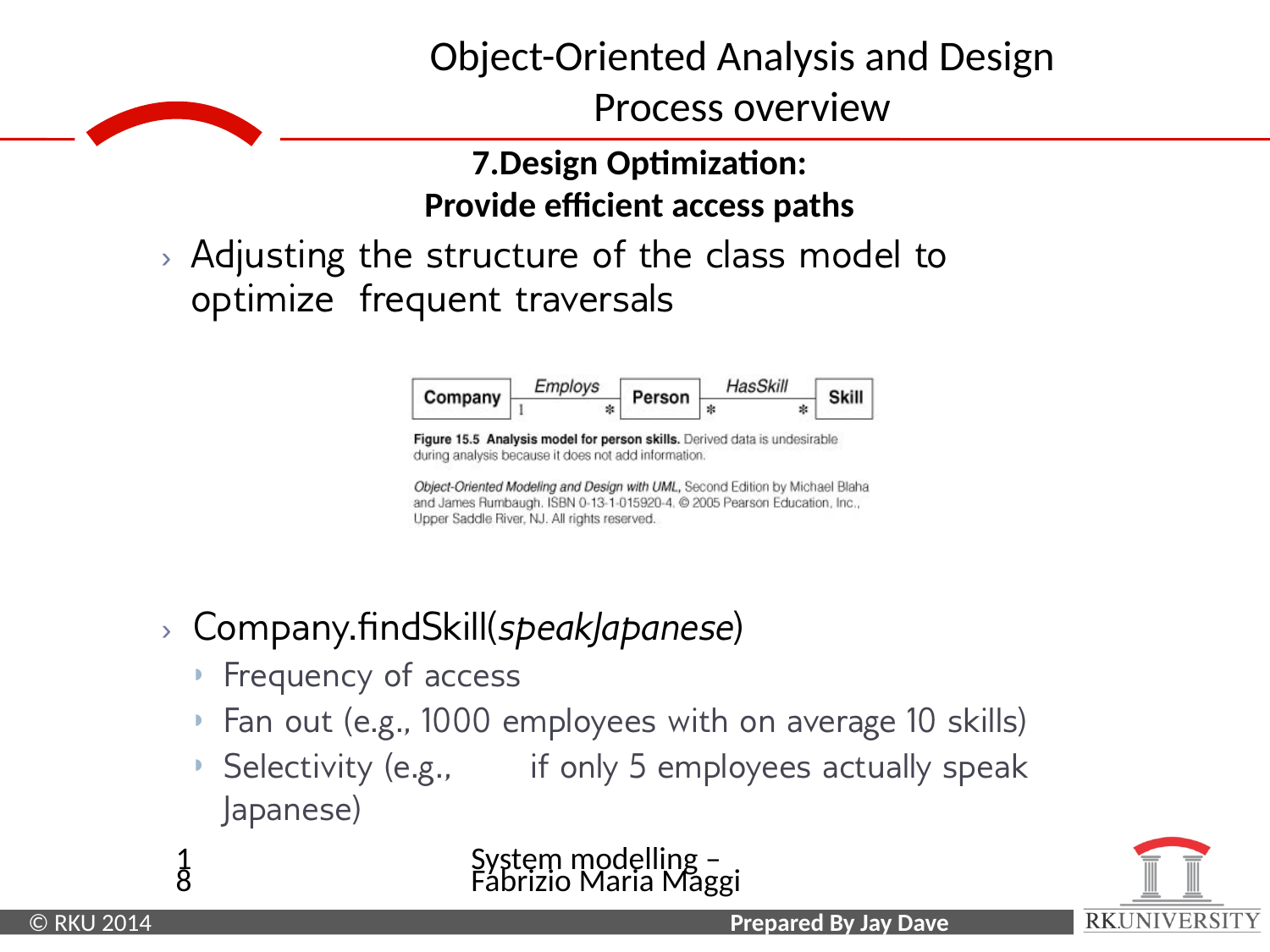

# 7.Design Optimization:
Provide efficient access paths
› Adjusting the structure of the class model to optimize  frequent traversals

› Company.findSkill(speakJapanese)
Frequency of access
Fan out (e.g., 1000 employees with on average 10 skills)
Selectivity (e.g.,	if only 5 employees actually speak Japanese)
18
System modelling – Fabrizio Maria Maggi